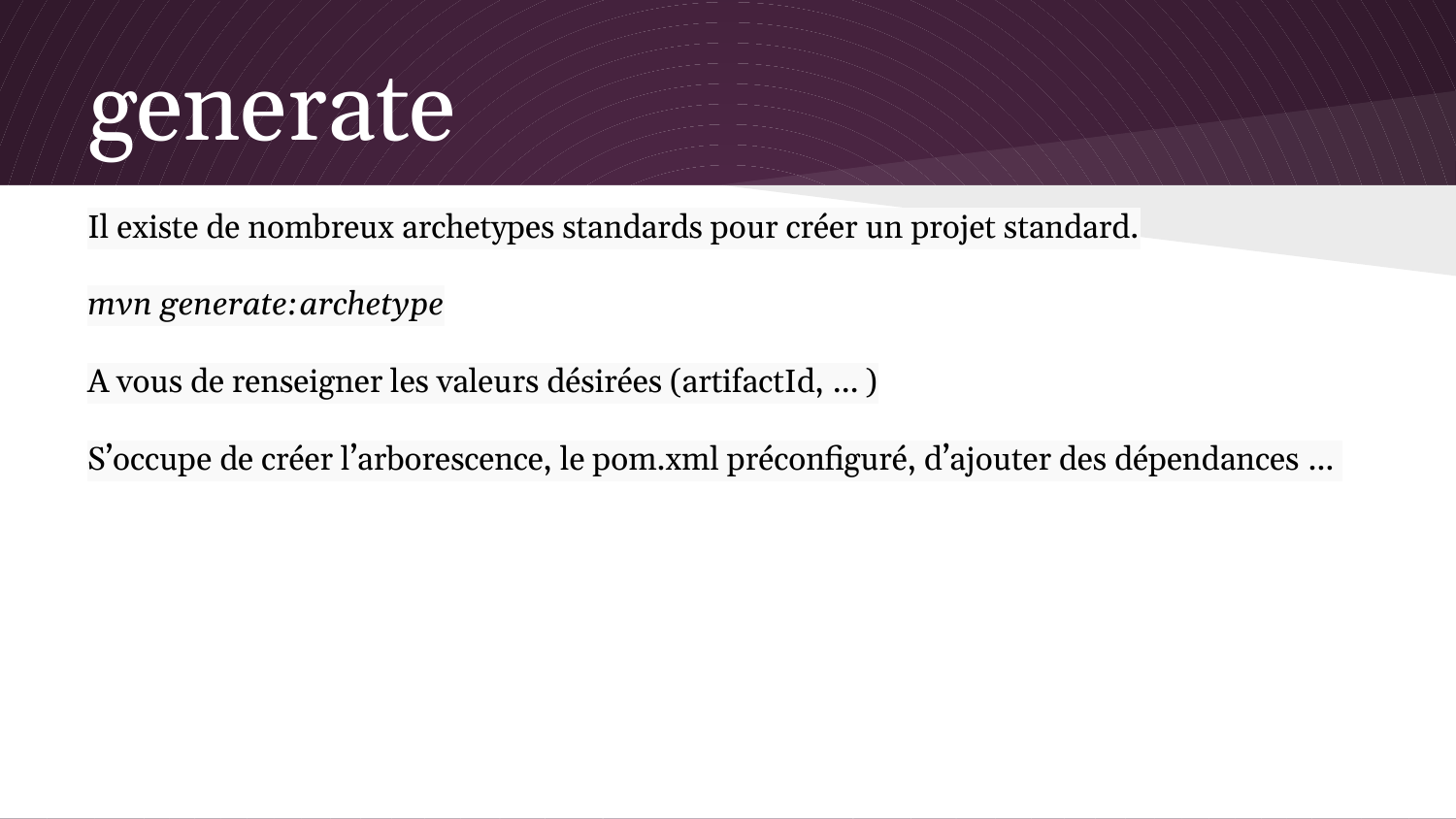

# generate
Il existe de nombreux archetypes standards pour créer un projet standard.

mvn generate:archetype

A vous de renseigner les valeurs désirées (artifactId, … )

S’occupe de créer l’arborescence, le pom.xml préconfiguré, d’ajouter des dépendances …